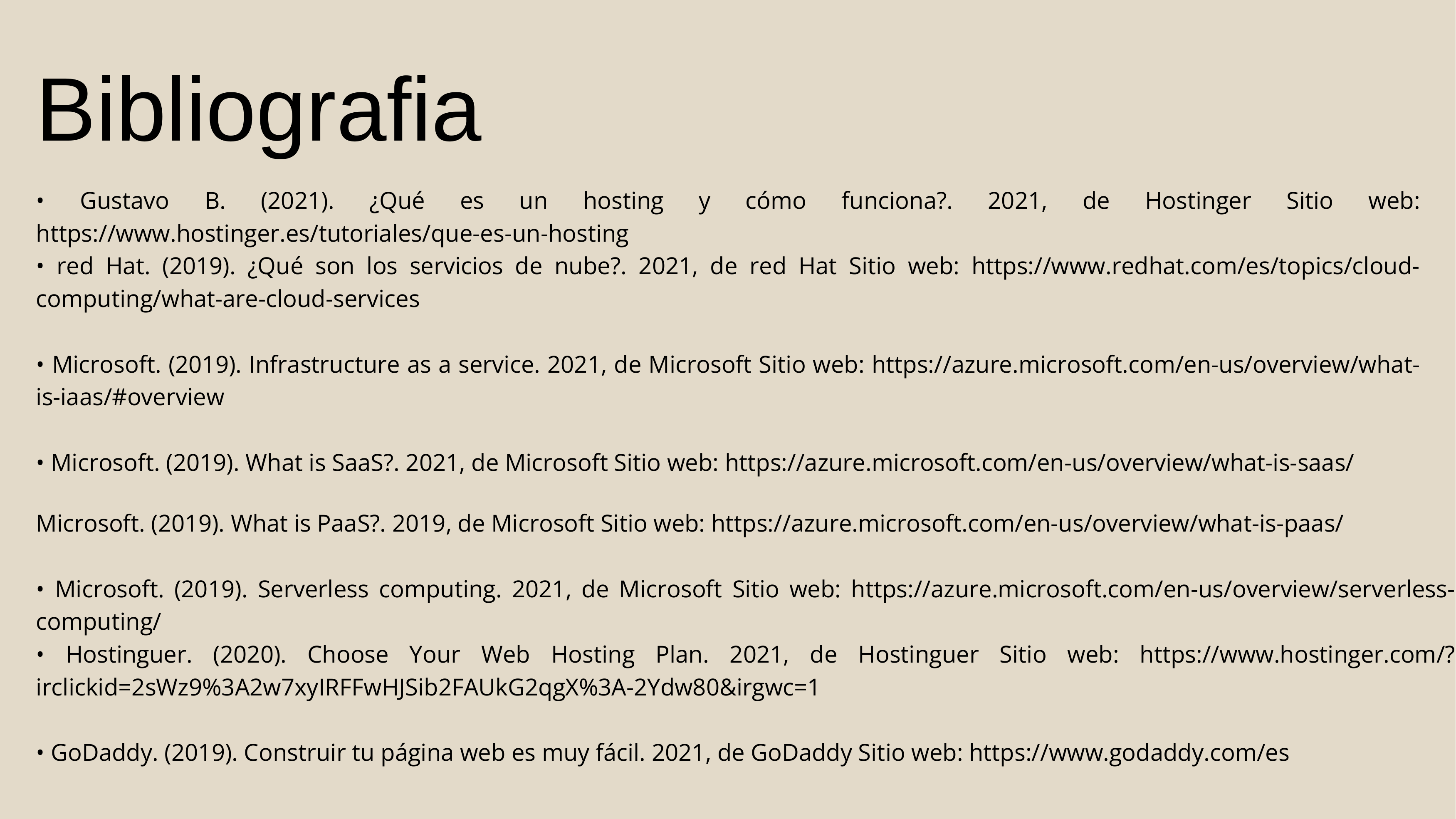

Bibliografia
• Gustavo B. (2021). ¿Qué es un hosting y cómo funciona?. 2021, de Hostinger Sitio web: https://www.hostinger.es/tutoriales/que-es-un-hosting
• red Hat. (2019). ¿Qué son los servicios de nube?. 2021, de red Hat Sitio web: https://www.redhat.com/es/topics/cloud-computing/what-are-cloud-services

• Microsoft. (2019). Infrastructure as a service. 2021, de Microsoft Sitio web: https://azure.microsoft.com/en-us/overview/what-is-iaas/#overview

• Microsoft. (2019). What is SaaS?. 2021, de Microsoft Sitio web: https://azure.microsoft.com/en-us/overview/what-is-saas/

Microsoft. (2019). What is PaaS?. 2019, de Microsoft Sitio web: https://azure.microsoft.com/en-us/overview/what-is-paas/

• Microsoft. (2019). Serverless computing. 2021, de Microsoft Sitio web: https://azure.microsoft.com/en-us/overview/serverless-computing/
• Hostinguer. (2020). Choose Your Web Hosting Plan. 2021, de Hostinguer Sitio web: https://www.hostinger.com/?irclickid=2sWz9%3A2w7xyIRFFwHJSib2FAUkG2qgX%3A-2Ydw80&irgwc=1

• GoDaddy. (2019). Construir tu página web es muy fácil. 2021, de GoDaddy Sitio web: https://www.godaddy.com/es